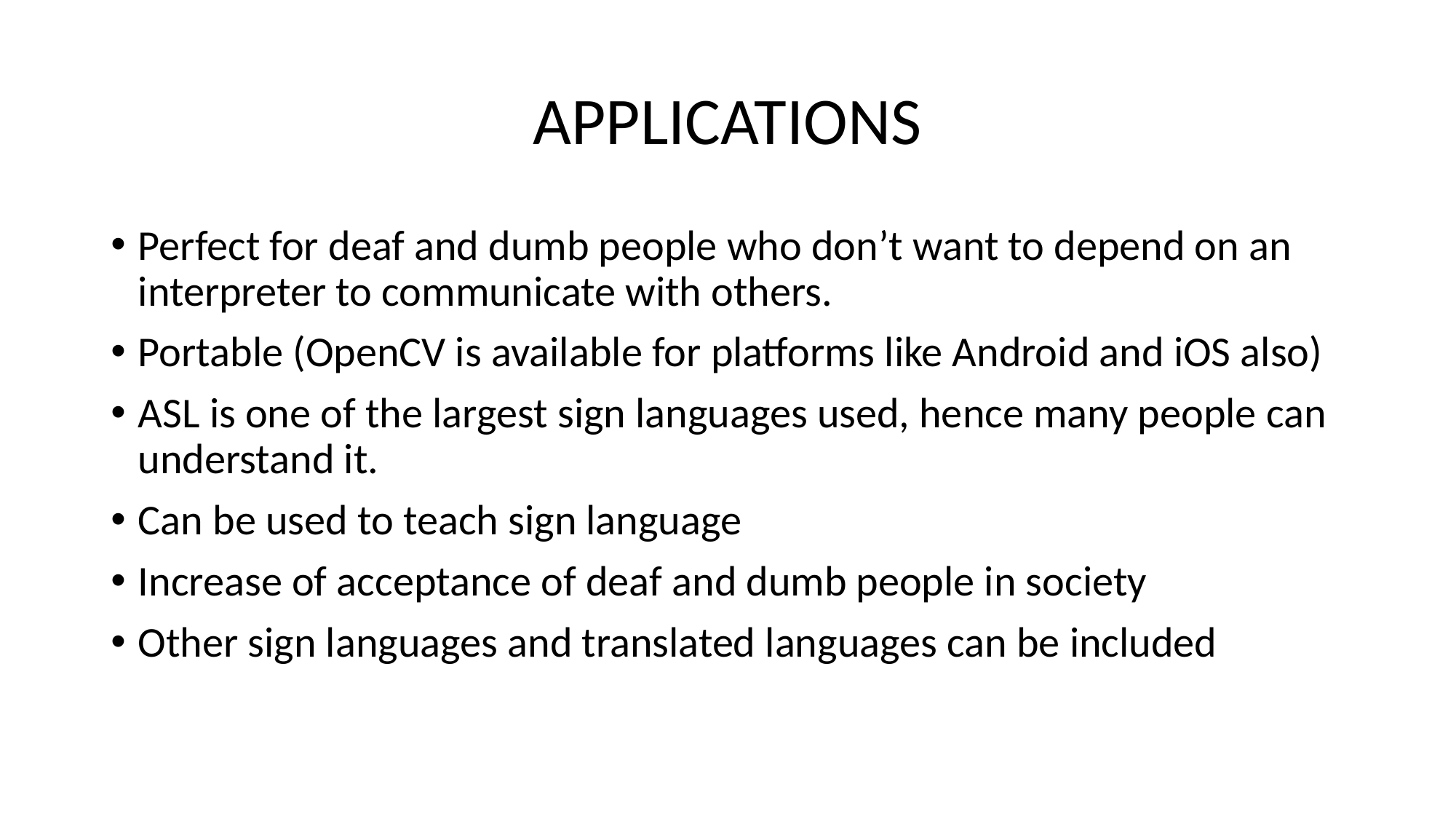

# APPLICATIONS
Perfect for deaf and dumb people who don’t want to depend on an interpreter to communicate with others.
Portable (OpenCV is available for platforms like Android and iOS also)
ASL is one of the largest sign languages used, hence many people can understand it.
Can be used to teach sign language
Increase of acceptance of deaf and dumb people in society
Other sign languages and translated languages can be included